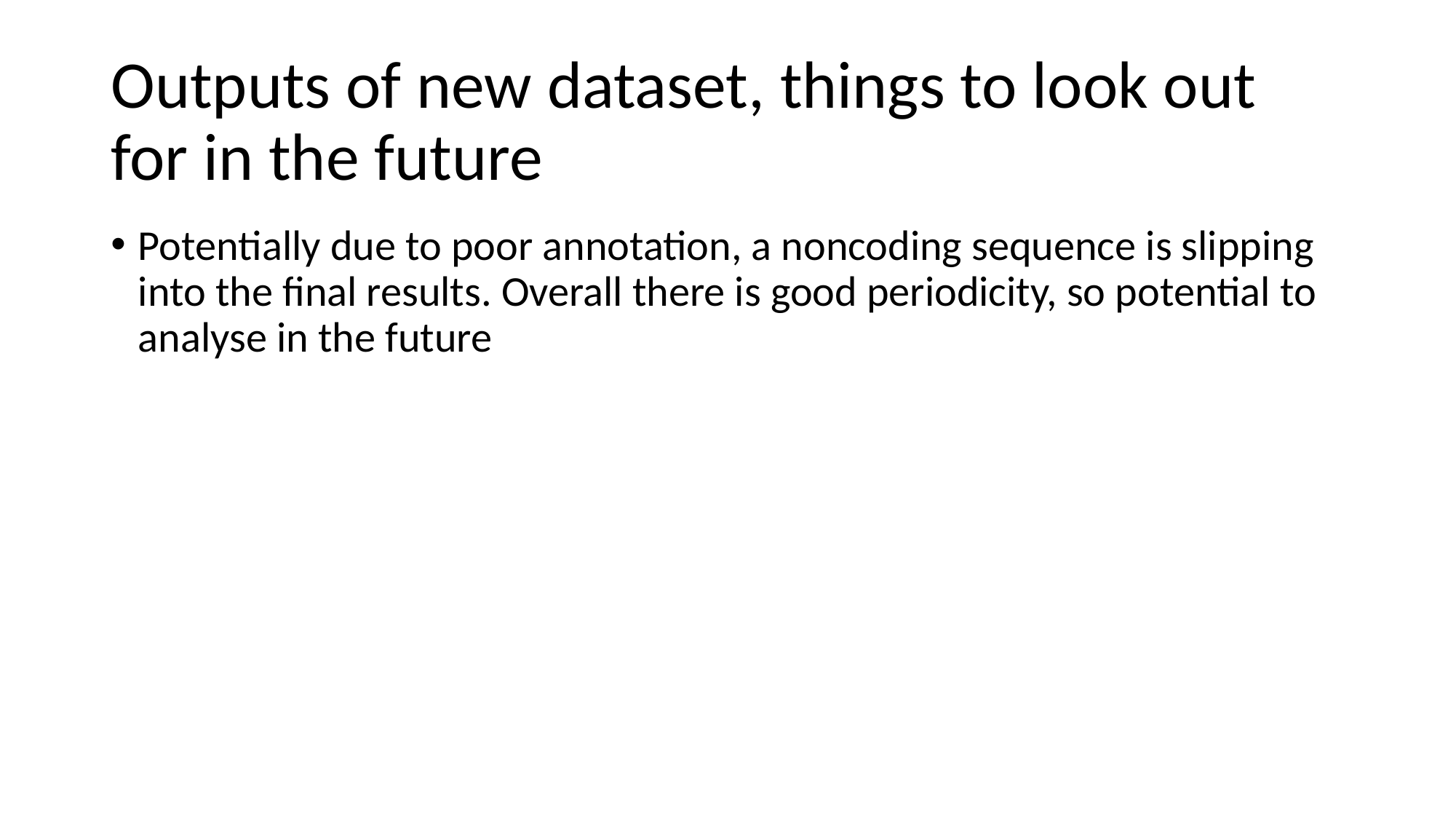

# Outputs of new dataset, things to look out for in the future
Potentially due to poor annotation, a noncoding sequence is slipping into the final results. Overall there is good periodicity, so potential to analyse in the future